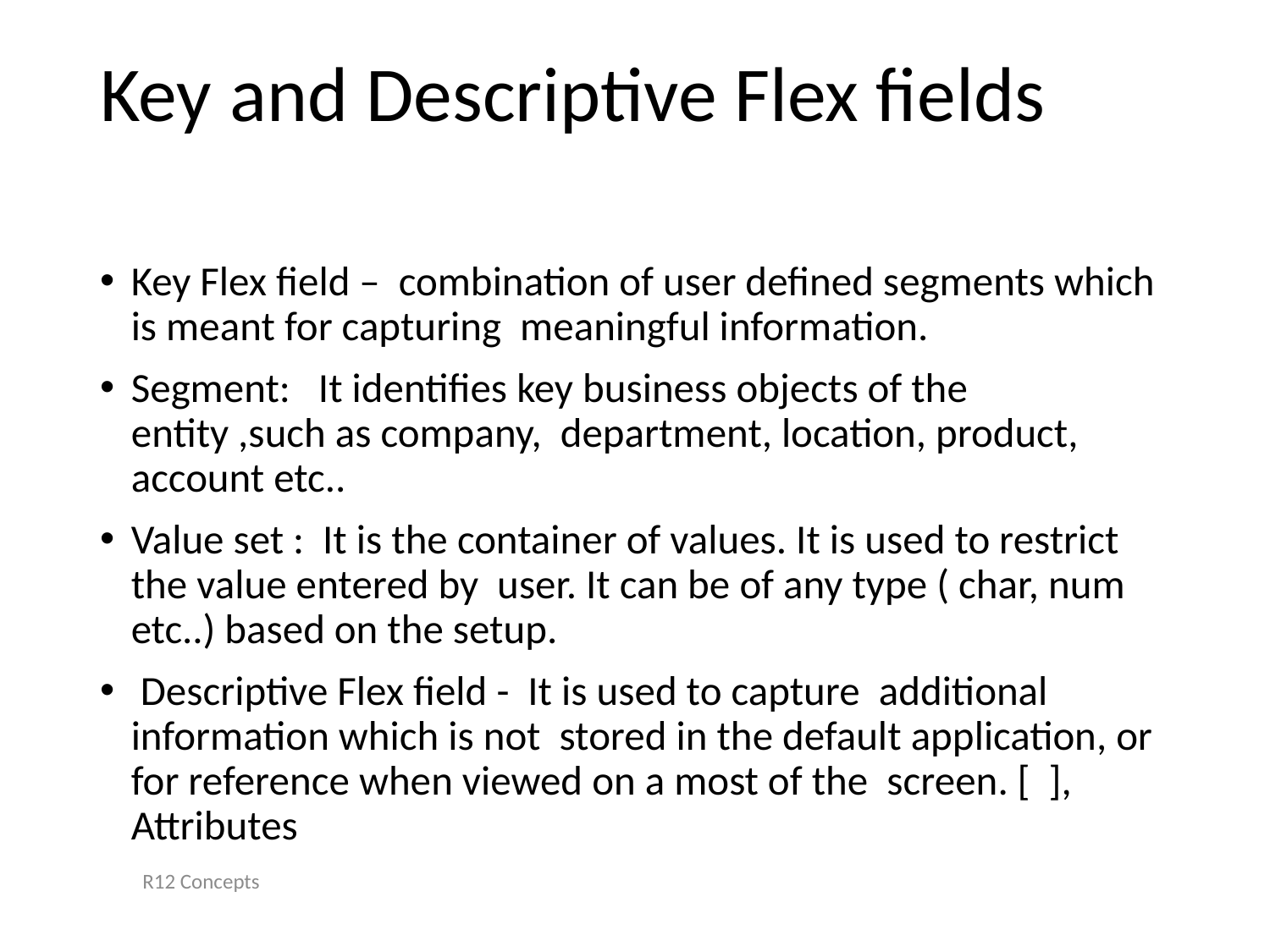

# Key and Descriptive Flex fields
Key Flex field –  combination of user defined segments which is meant for capturing  meaningful information.
Segment:   It identifies key business objects of the entity ,such as company,  department, location, product, account etc..
Value set :  It is the container of values. It is used to restrict the value entered by  user. It can be of any type ( char, num etc..) based on the setup.
 Descriptive Flex field -  It is used to capture  additional information which is not  stored in the default application, or for reference when viewed on a most of the  screen. [  ], Attributes

R12 Concepts